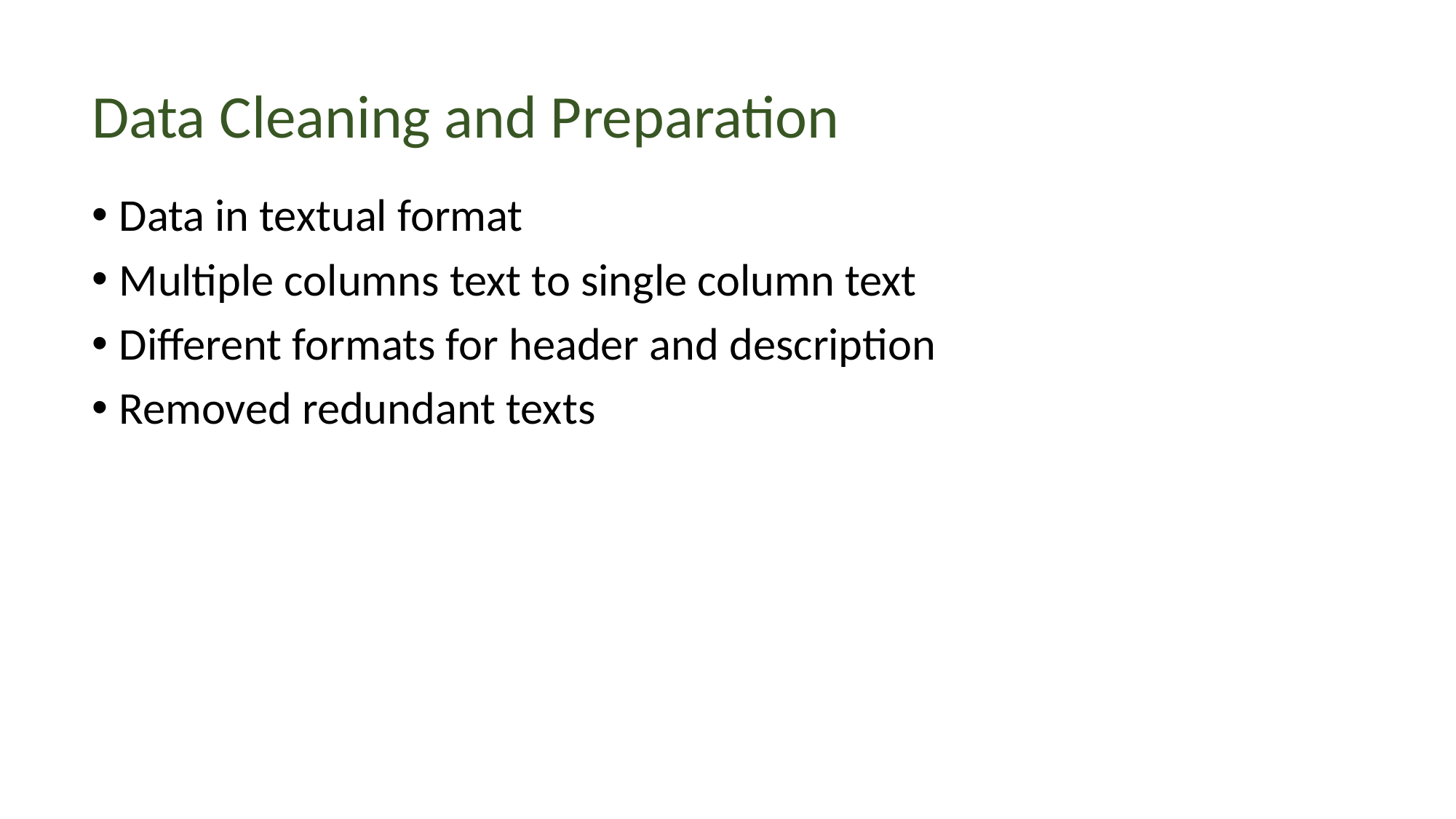

# Data Cleaning and Preparation
Data in textual format
Multiple columns text to single column text
Different formats for header and description
Removed redundant texts